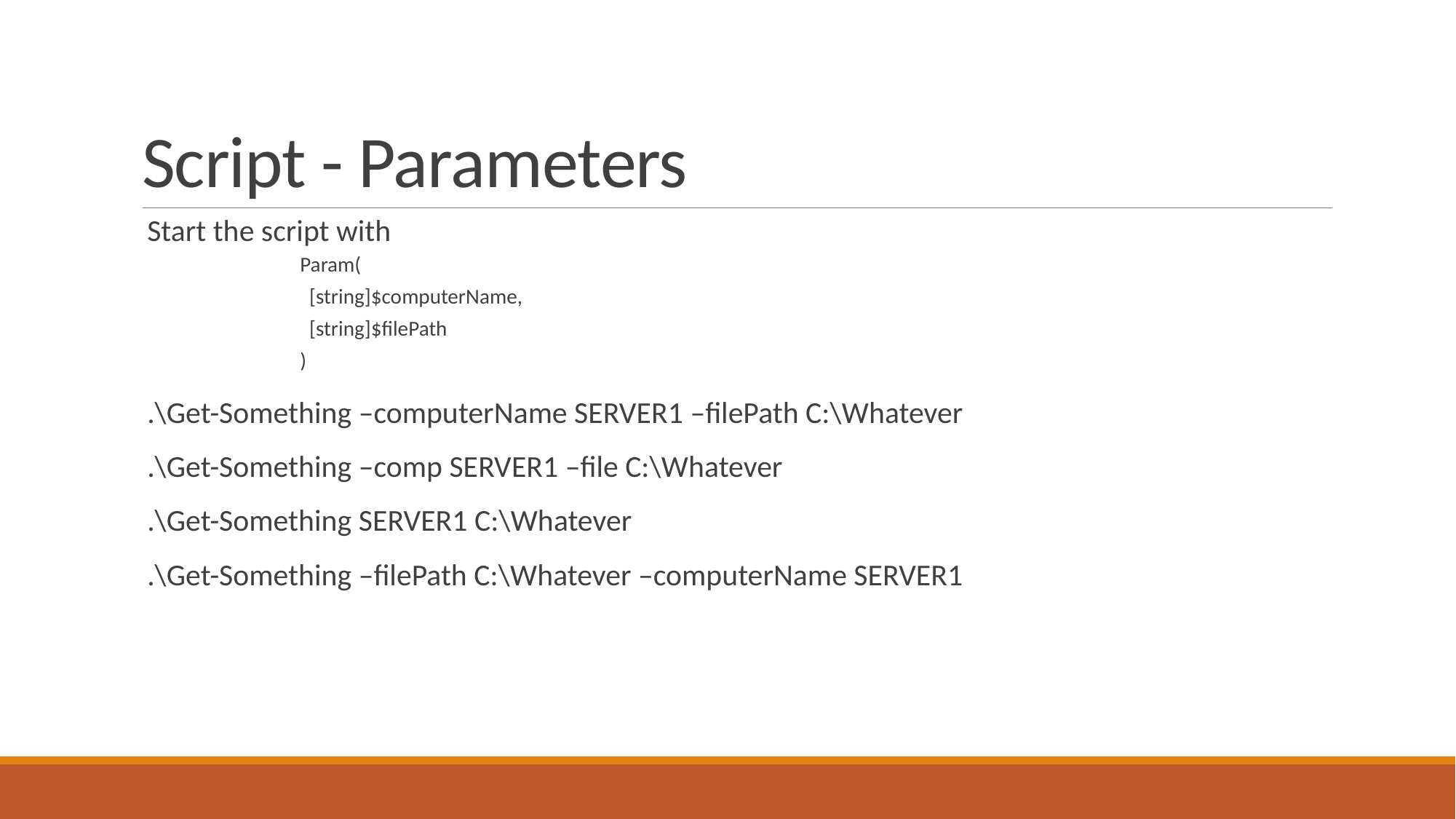

# Script - Parameters
Start the script with
Param(
  [string]$computerName,
  [string]$filePath
)
.\Get-Something –computerName SERVER1 –filePath C:\Whatever
.\Get-Something –comp SERVER1 –file C:\Whatever
.\Get-Something SERVER1 C:\Whatever
.\Get-Something –filePath C:\Whatever –computerName SERVER1